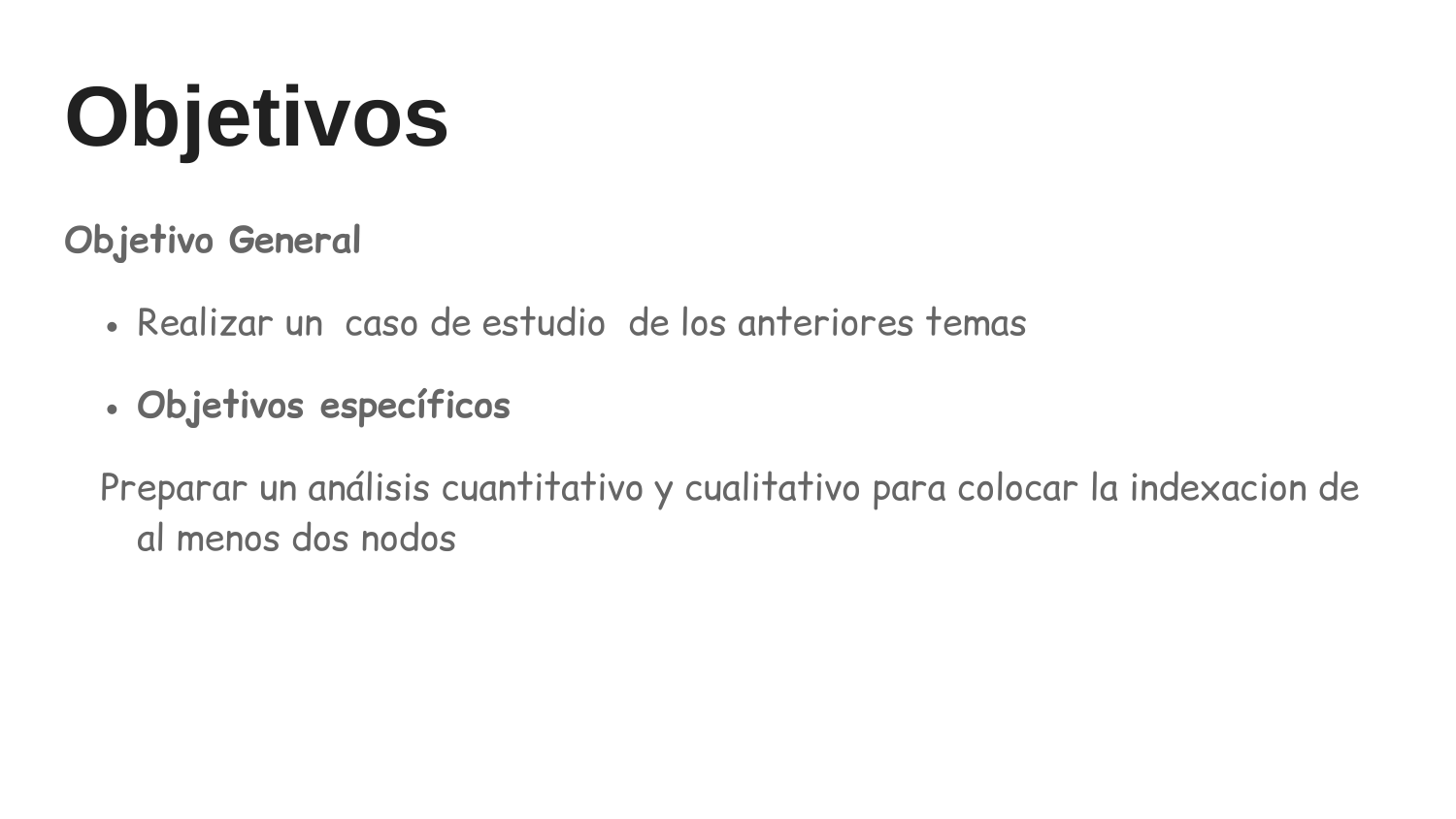

# Objetivos
Objetivo General
Realizar un  caso de estudio  de los anteriores temas
Objetivos específicos
Preparar un análisis cuantitativo y cualitativo para colocar la indexacion de al menos dos nodos